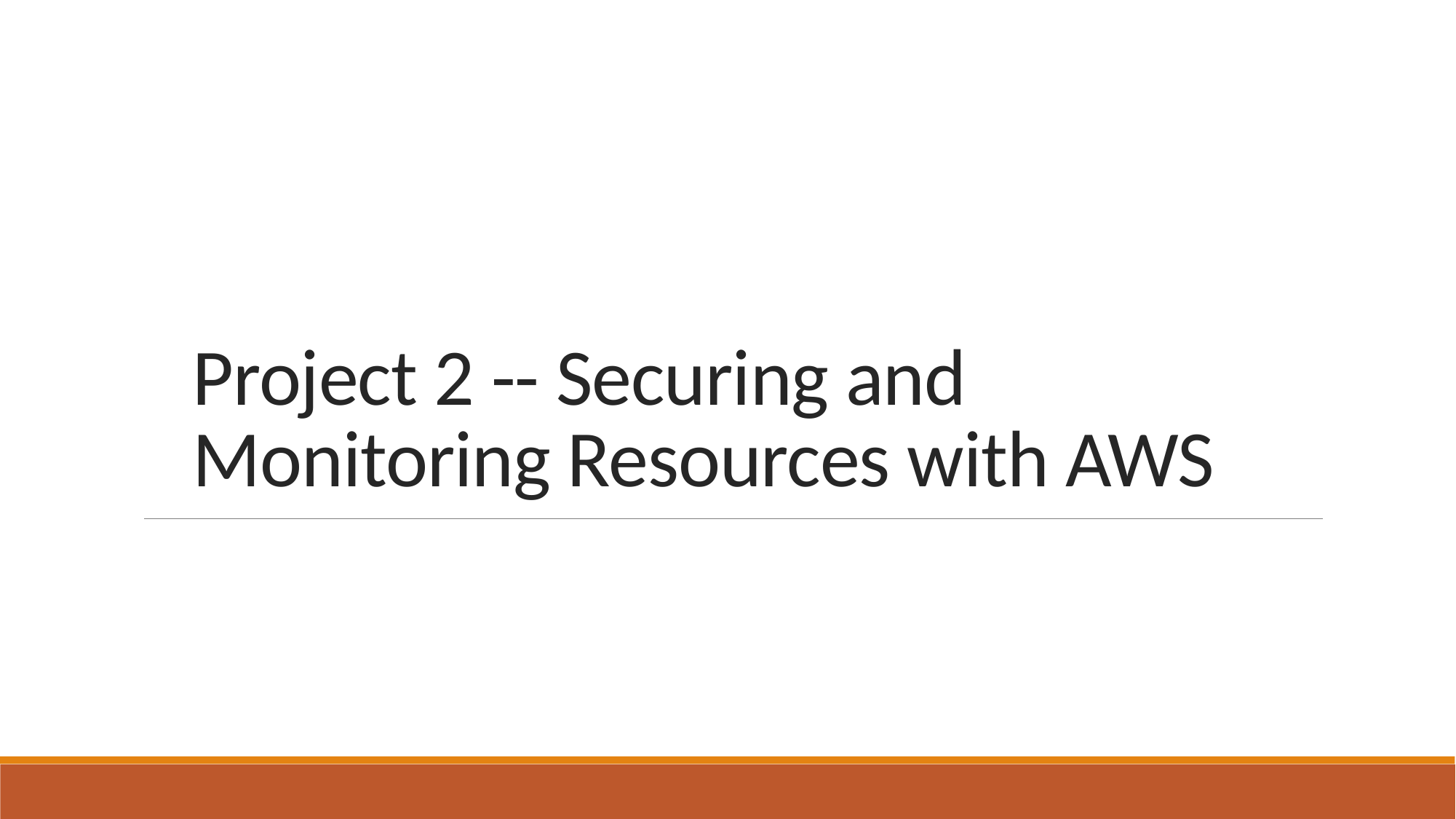

# Project 2 -- Securing and Monitoring Resources with AWS